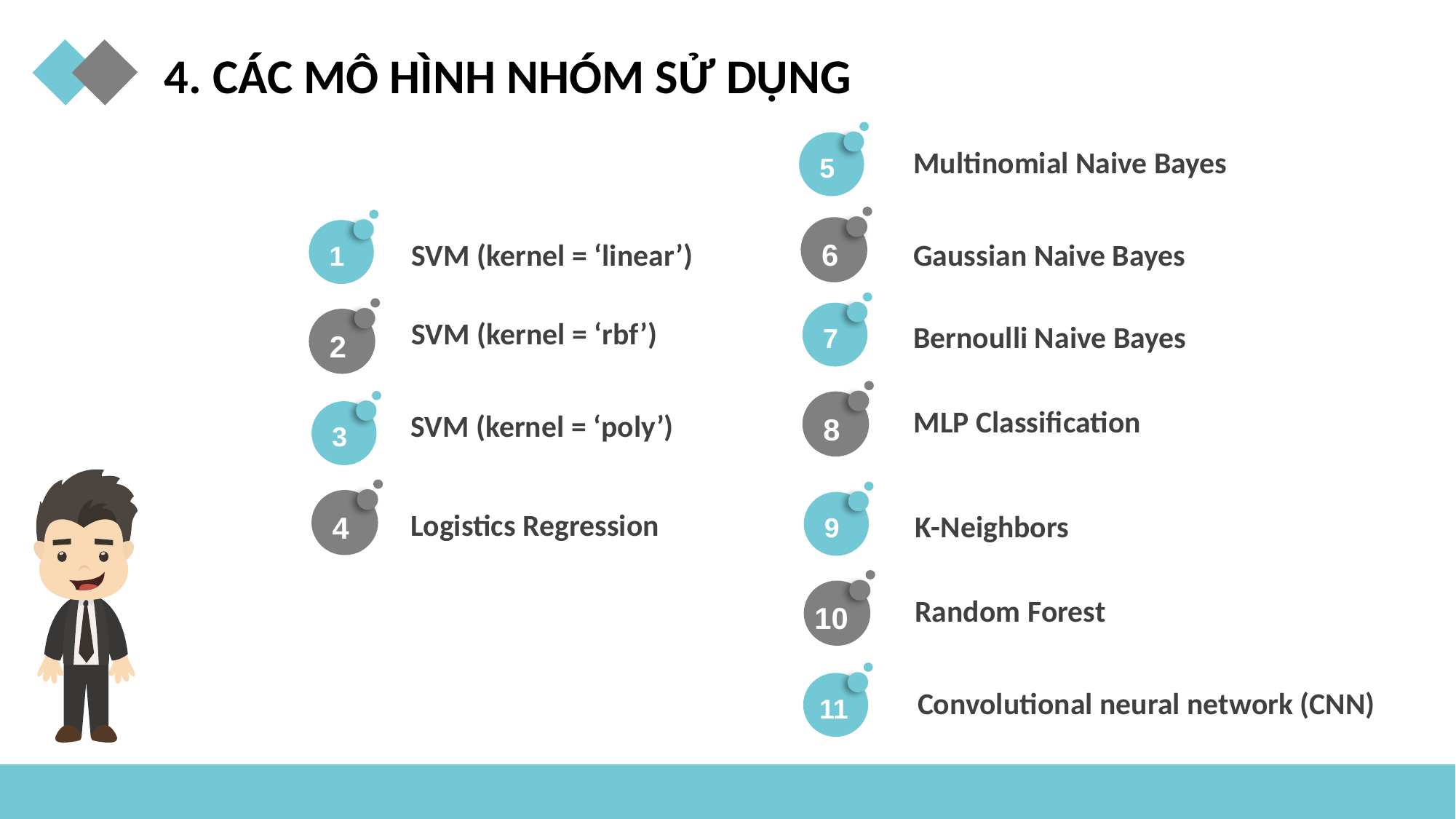

4. CÁC MÔ HÌNH NHÓM SỬ DỤNG

5
Multinomial Naive Bayes

6

1
SVM (kernel = ‘linear’)
Gaussian Naive Bayes

7

2
SVM (kernel = ‘rbf’)
Bernoulli Naive Bayes

8

3
MLP Classification
SVM (kernel = ‘poly’)

4

9
Logistics Regression
K-Neighbors

10
Random Forest

11
Convolutional neural network (CNN)